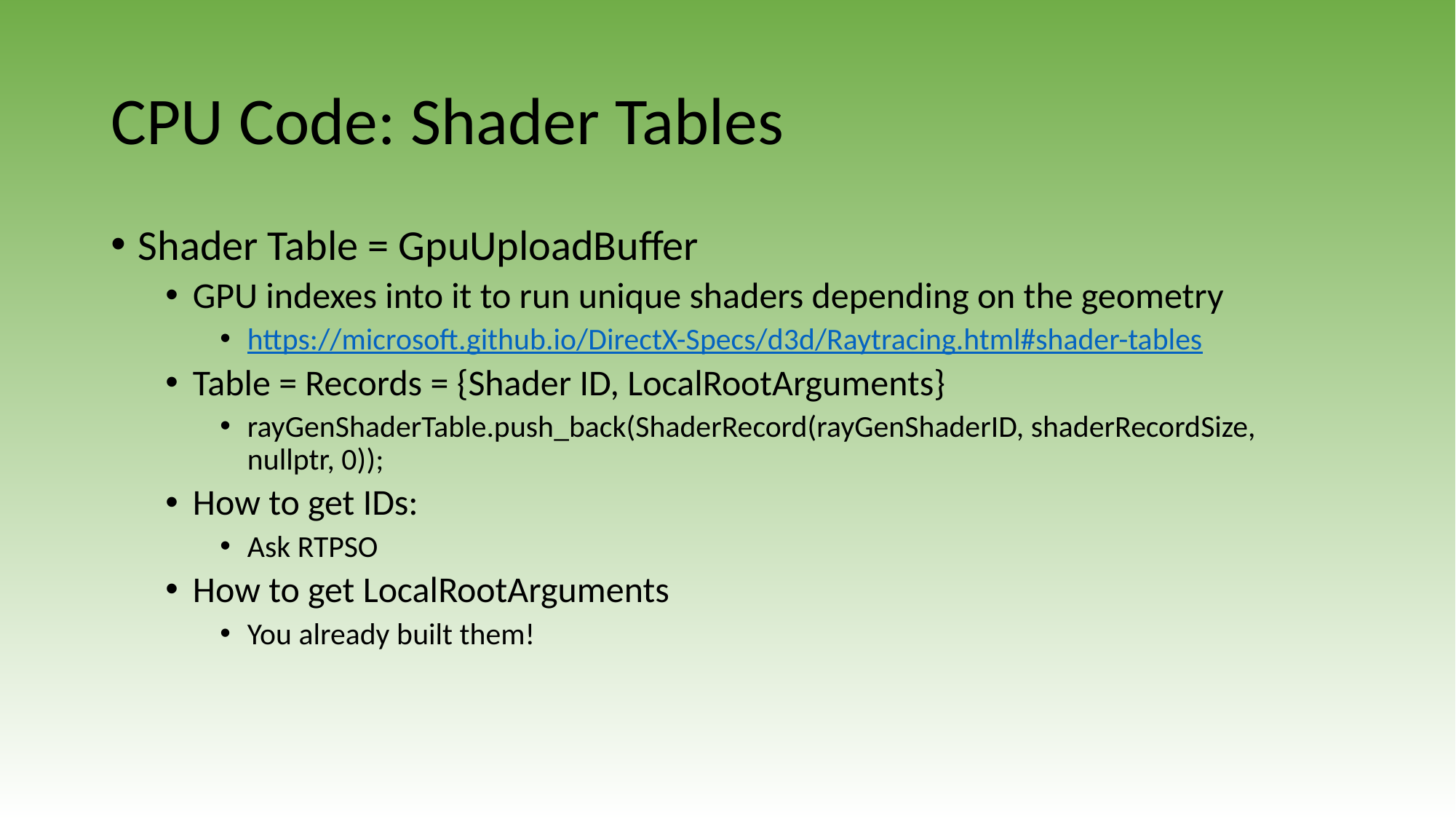

# CPU Code: Shader Tables
Shader Table = GpuUploadBuffer
GPU indexes into it to run unique shaders depending on the geometry
https://microsoft.github.io/DirectX-Specs/d3d/Raytracing.html#shader-tables
Table = Records = {Shader ID, LocalRootArguments}
rayGenShaderTable.push_back(ShaderRecord(rayGenShaderID, shaderRecordSize, nullptr, 0));
How to get IDs:
Ask RTPSO
How to get LocalRootArguments
You already built them!